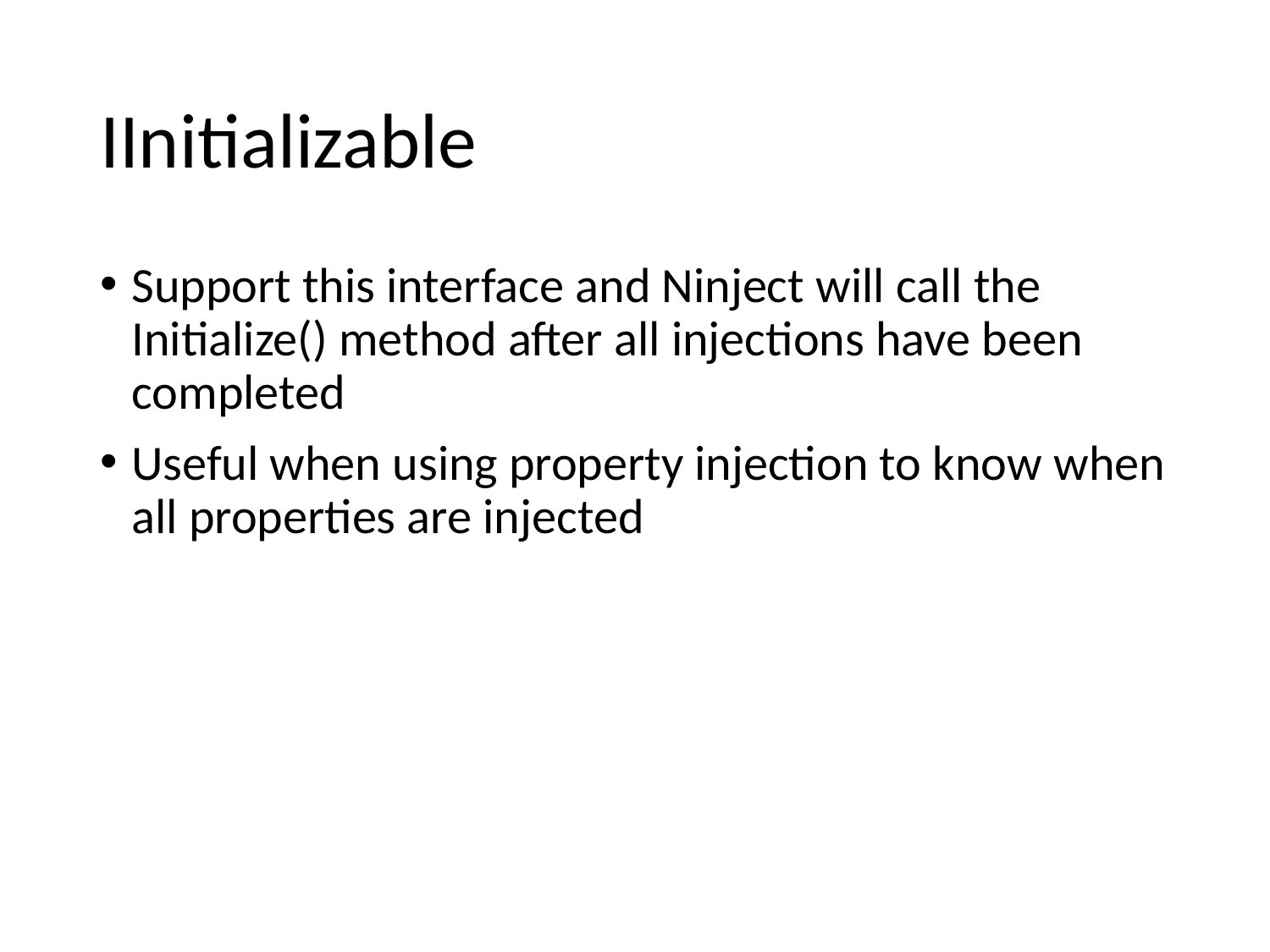

# IInitializable
Support this interface and Ninject will call the Initialize() method after all injections have been completed
Useful when using property injection to know when all properties are injected